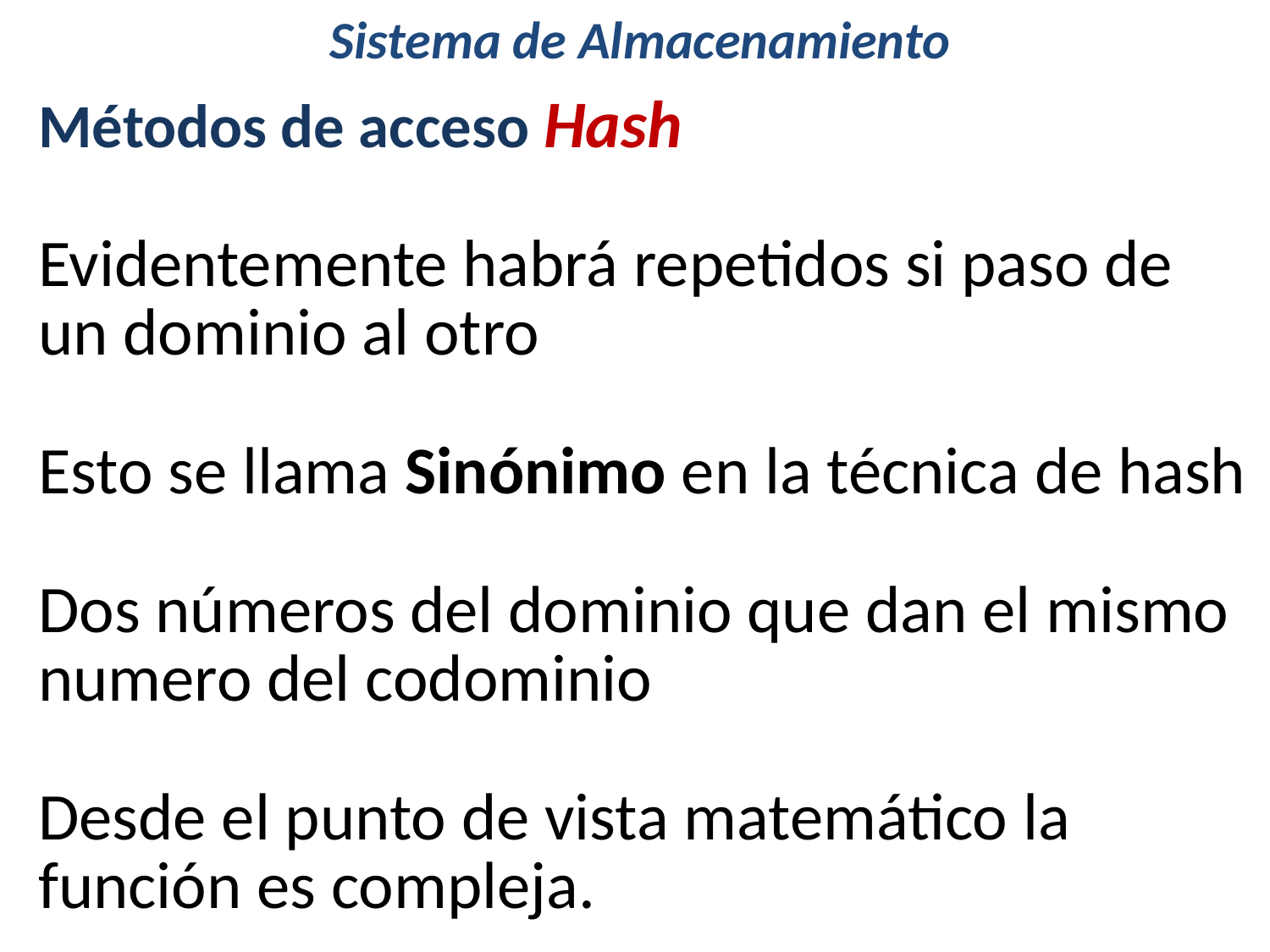

# Sistema de Almacenamiento
Métodos de acceso Hash

Evidentemente habrá repetidos si paso de un dominio al otro

Esto se llama Sinónimo en la técnica de hash

Dos números del dominio que dan el mismo numero del codominio

Desde el punto de vista matemático la función es compleja.